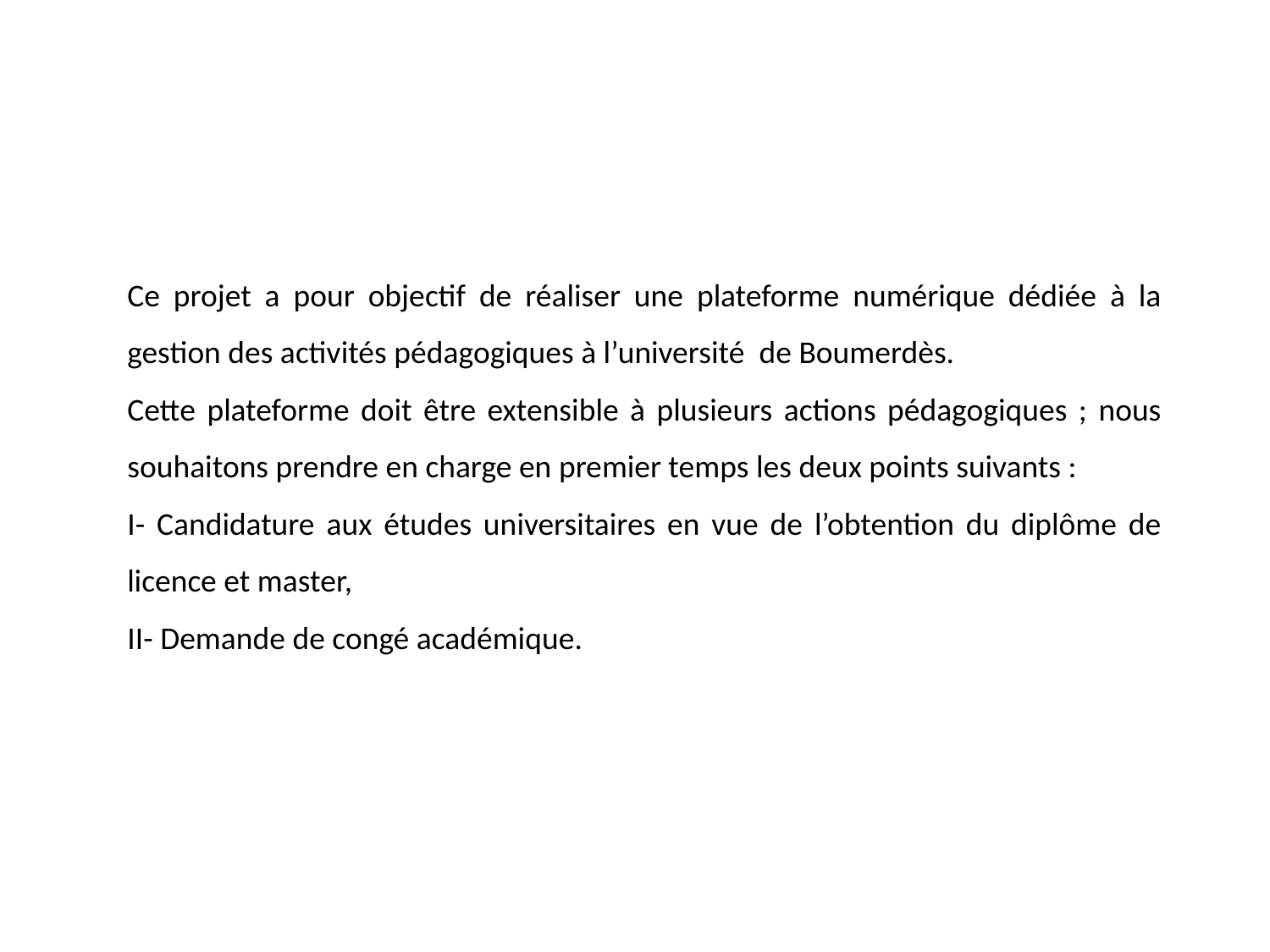

Ce projet a pour objectif de réaliser une plateforme numérique dédiée à la gestion des activités pédagogiques à l’université  de Boumerdès.
Cette plateforme doit être extensible à plusieurs actions pédagogiques ; nous souhaitons prendre en charge en premier temps les deux points suivants :
I- Candidature aux études universitaires en vue de l’obtention du diplôme de licence et master,
II- Demande de congé académique.